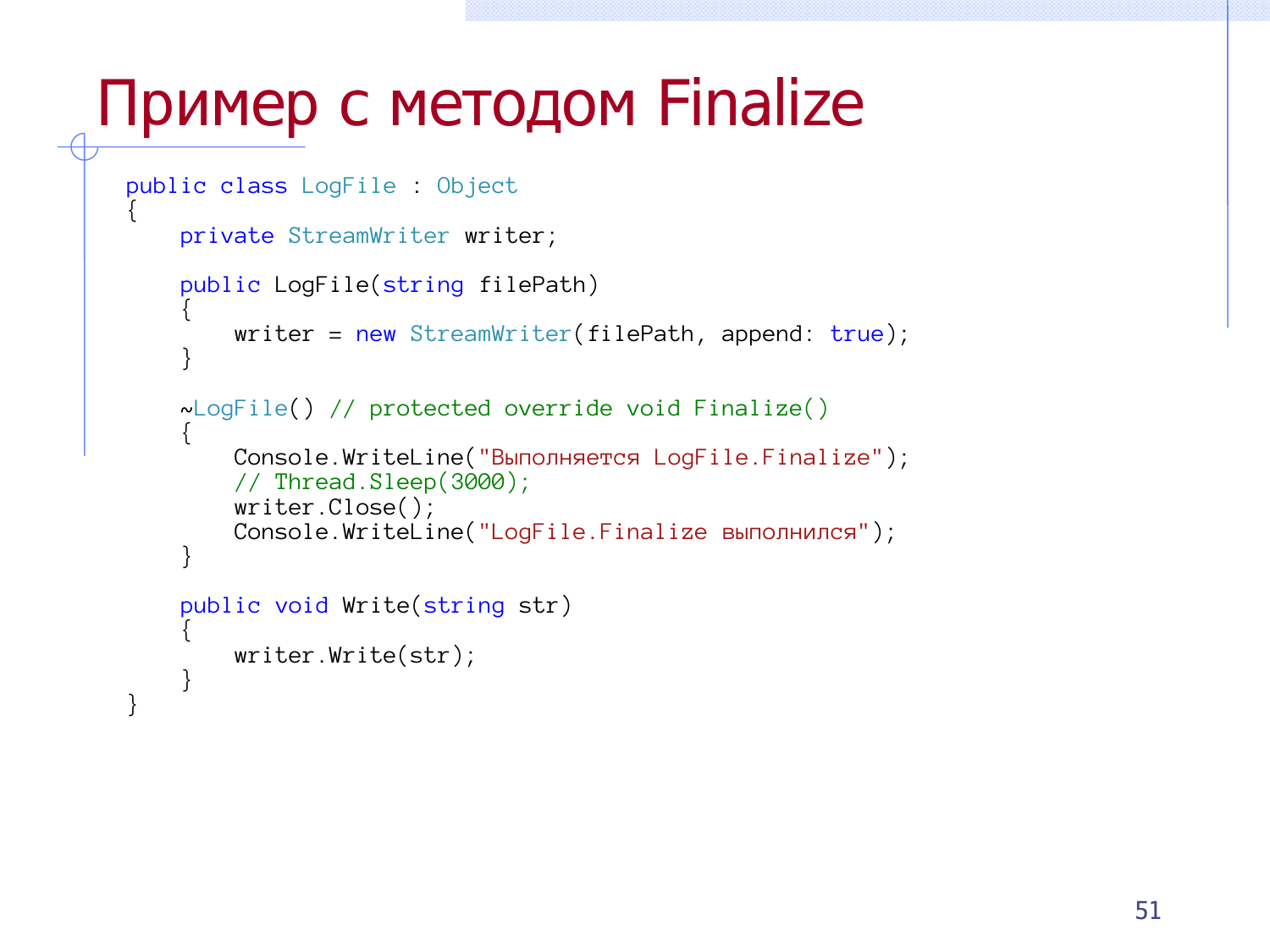

# Пример с методом Finalize
public class LogFile : Object
{
    private StreamWriter writer;

    public LogFile(string filePath)
    {
        writer = new StreamWriter(filePath, append: true);
    }

    ~LogFile() // protected override void Finalize()
    {
        Console.WriteLine("Выполняется LogFile.Finalize");
        // Thread.Sleep(3000);
        writer.Close();
        Console.WriteLine("LogFile.Finalize выполнился");
    }

    public void Write(string str)
    {
        writer.Write(str);
    }
}

51